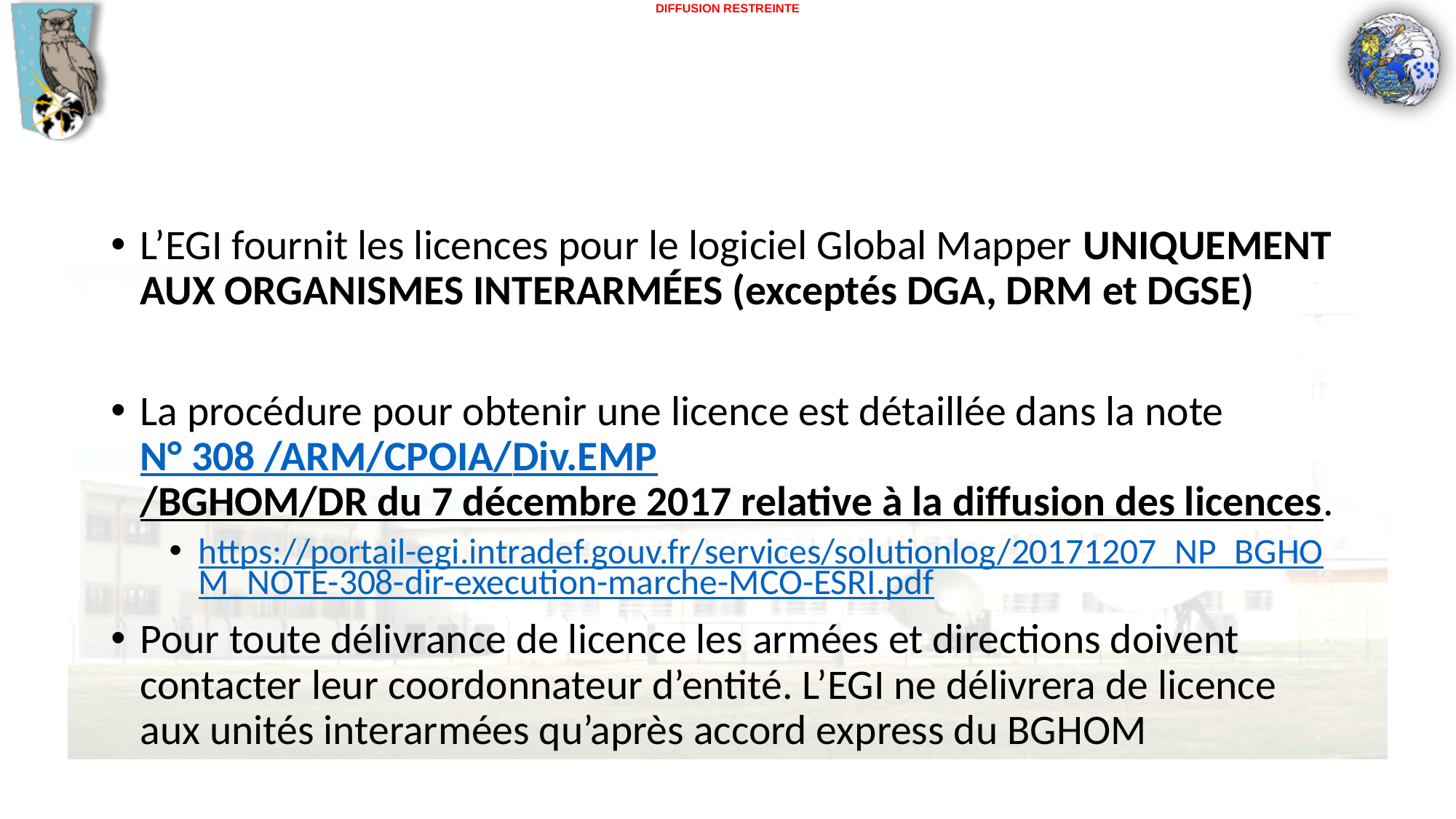

#
L’EGI fournit les licences pour le logiciel Global Mapper UNIQUEMENT AUX ORGANISMES INTERARMÉES (exceptés DGA, DRM et DGSE)

La procédure pour obtenir une licence est détaillée dans la note N° 308 /ARM/CPOIA/Div.EMP/BGHOM/DR du 7 décembre 2017 relative à la diffusion des licences.
https://portail-egi.intradef.gouv.fr/services/solutionlog/20171207_NP_BGHOM_NOTE-308-dir-execution-marche-MCO-ESRI.pdf
Pour toute délivrance de licence les armées et directions doivent contacter leur coordonnateur d’entité. L’EGI ne délivrera de licence aux unités interarmées qu’après accord express du BGHOM